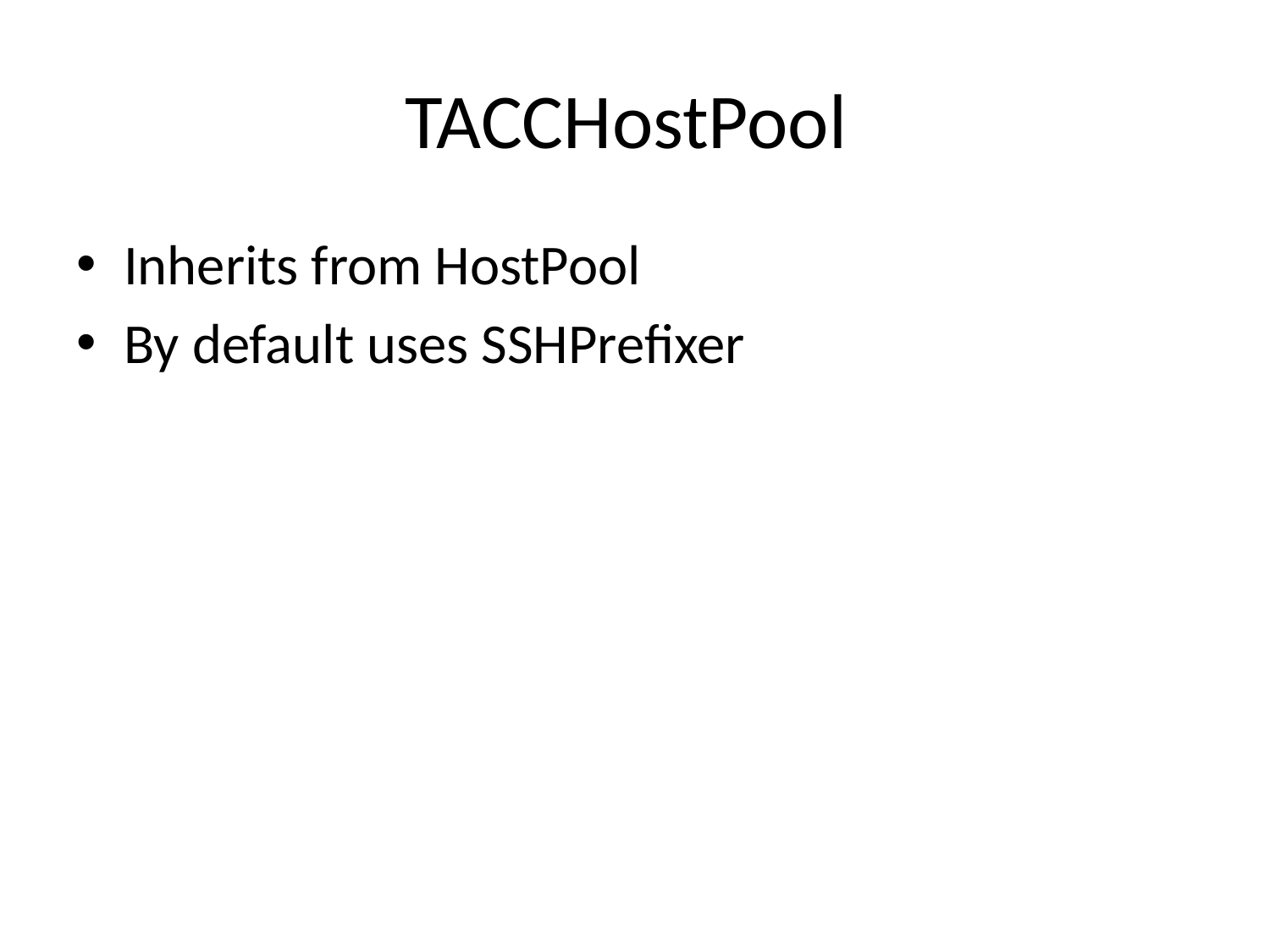

# TACCHostPool
Inherits from HostPool
By default uses SSHPrefixer